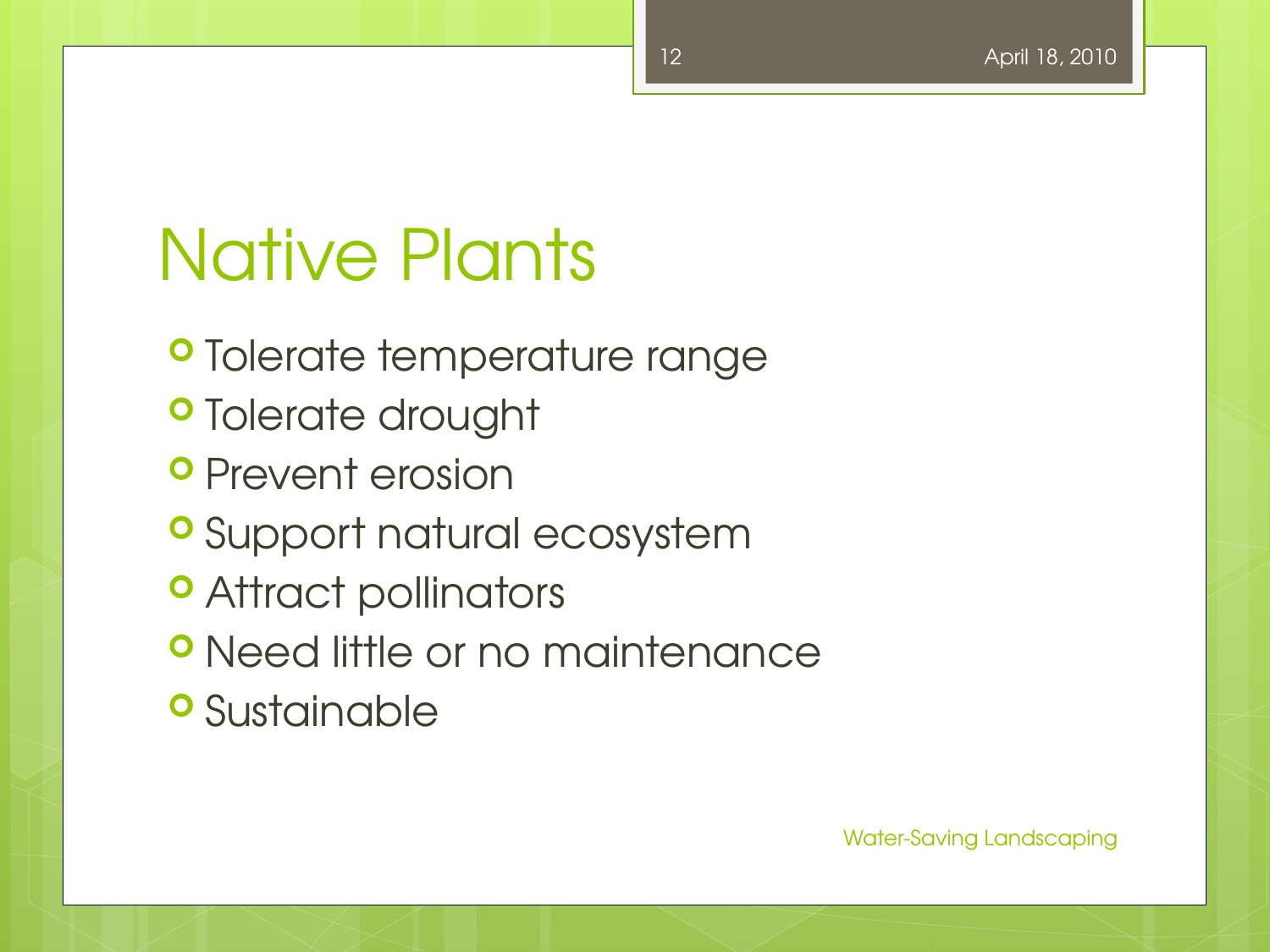

12
April 18, 2010
# Native Plants
Tolerate temperature range
Tolerate drought
Prevent erosion
Support natural ecosystem
Attract pollinators
Need little or no maintenance
Sustainable
Water-Saving Landscaping